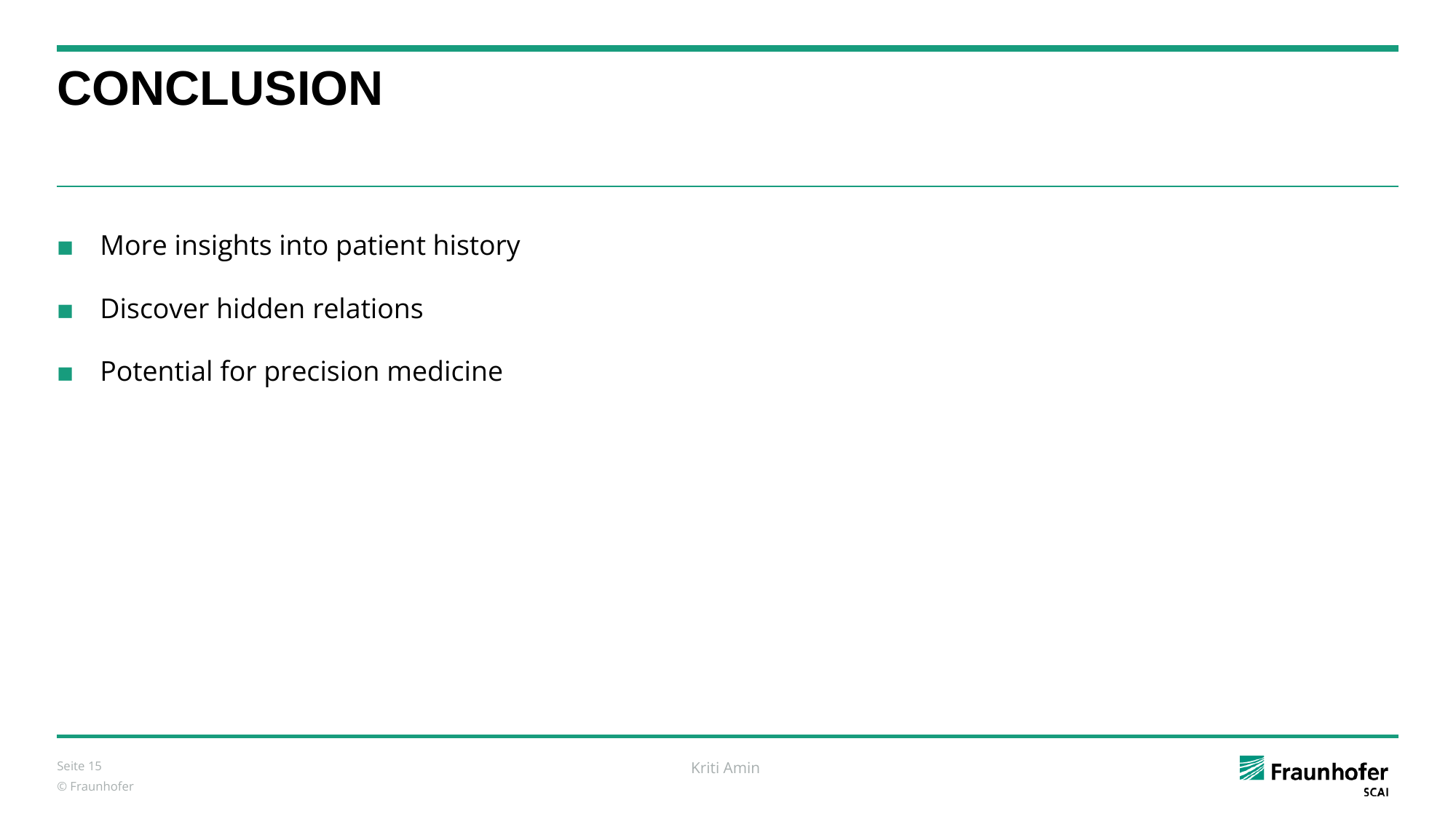

# CONCLUSION
More insights into patient history
Discover hidden relations
Potential for precision medicine
Seite 15

 Kriti Amin